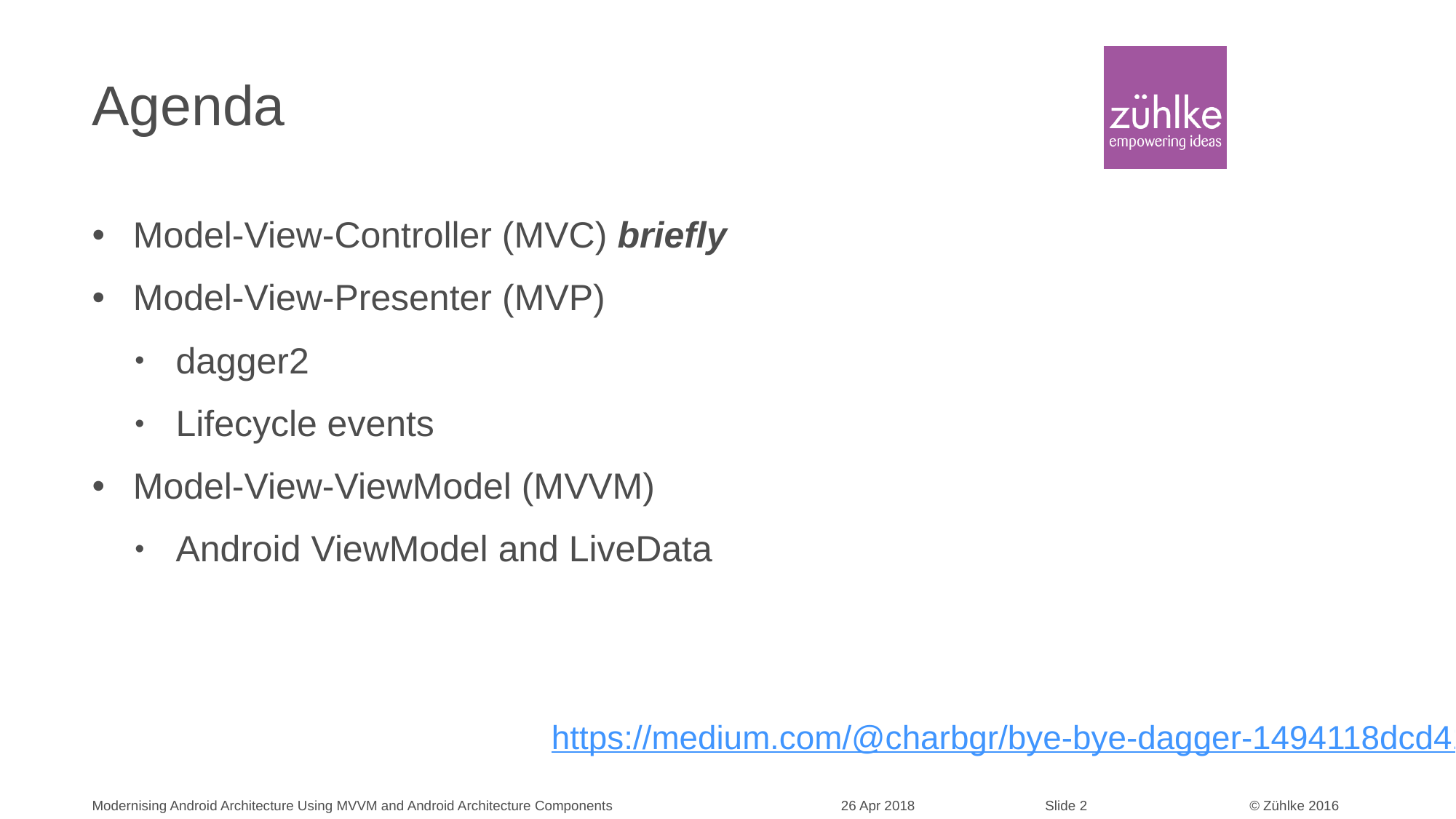

# Agenda
Model-View-Controller (MVC) briefly
Model-View-Presenter (MVP)
dagger2
Lifecycle events
Model-View-ViewModel (MVVM)
Android ViewModel and LiveData
https://medium.com/@charbgr/bye-bye-dagger-1494118dcd41
Modernising Android Architecture Using MVVM and Android Architecture Components
26 Apr 2018

Slide 2